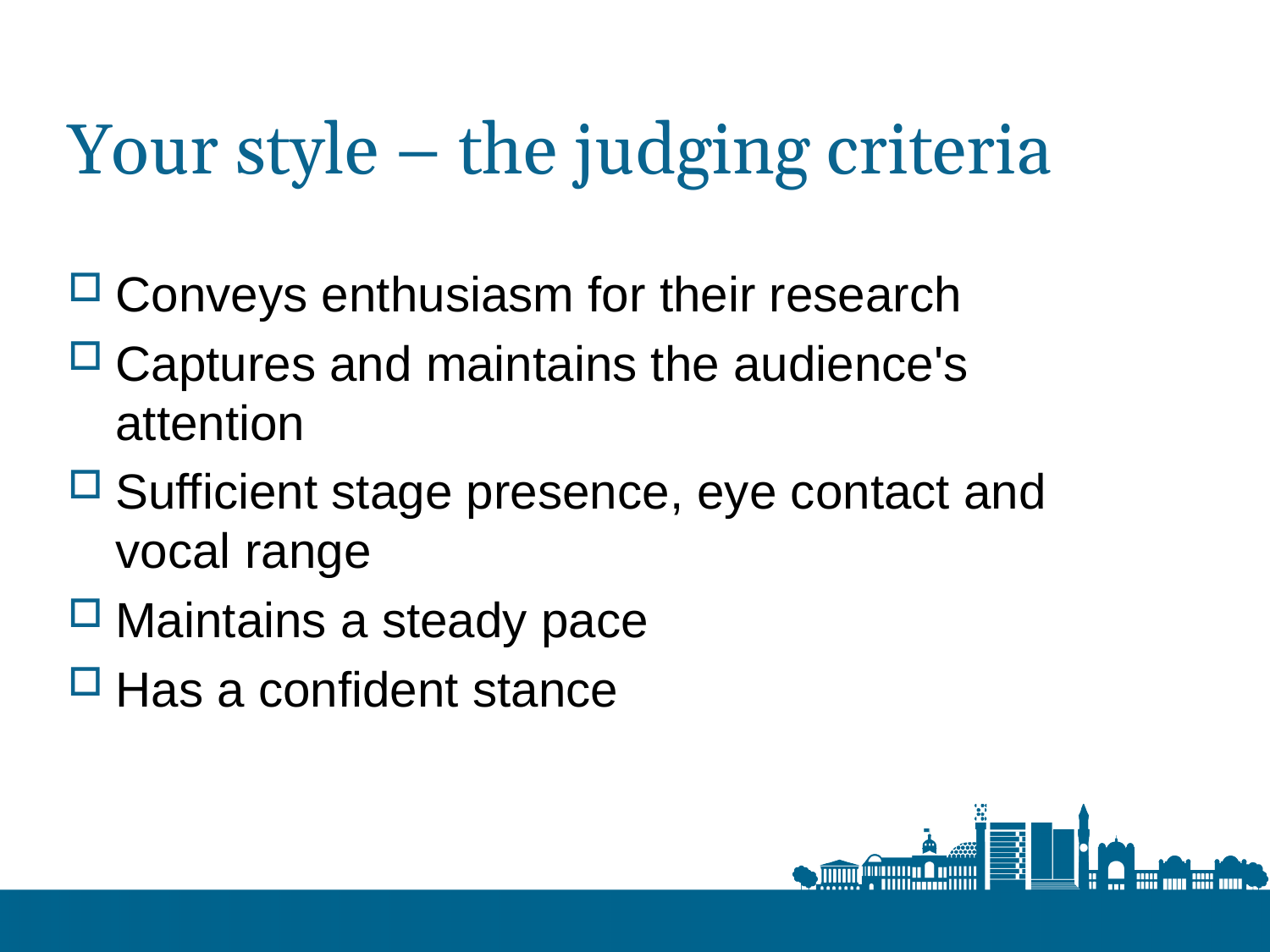

# Your style – the judging criteria
Conveys enthusiasm for their research
Captures and maintains the audience's attention
Sufficient stage presence, eye contact and vocal range
Maintains a steady pace
Has a confident stance